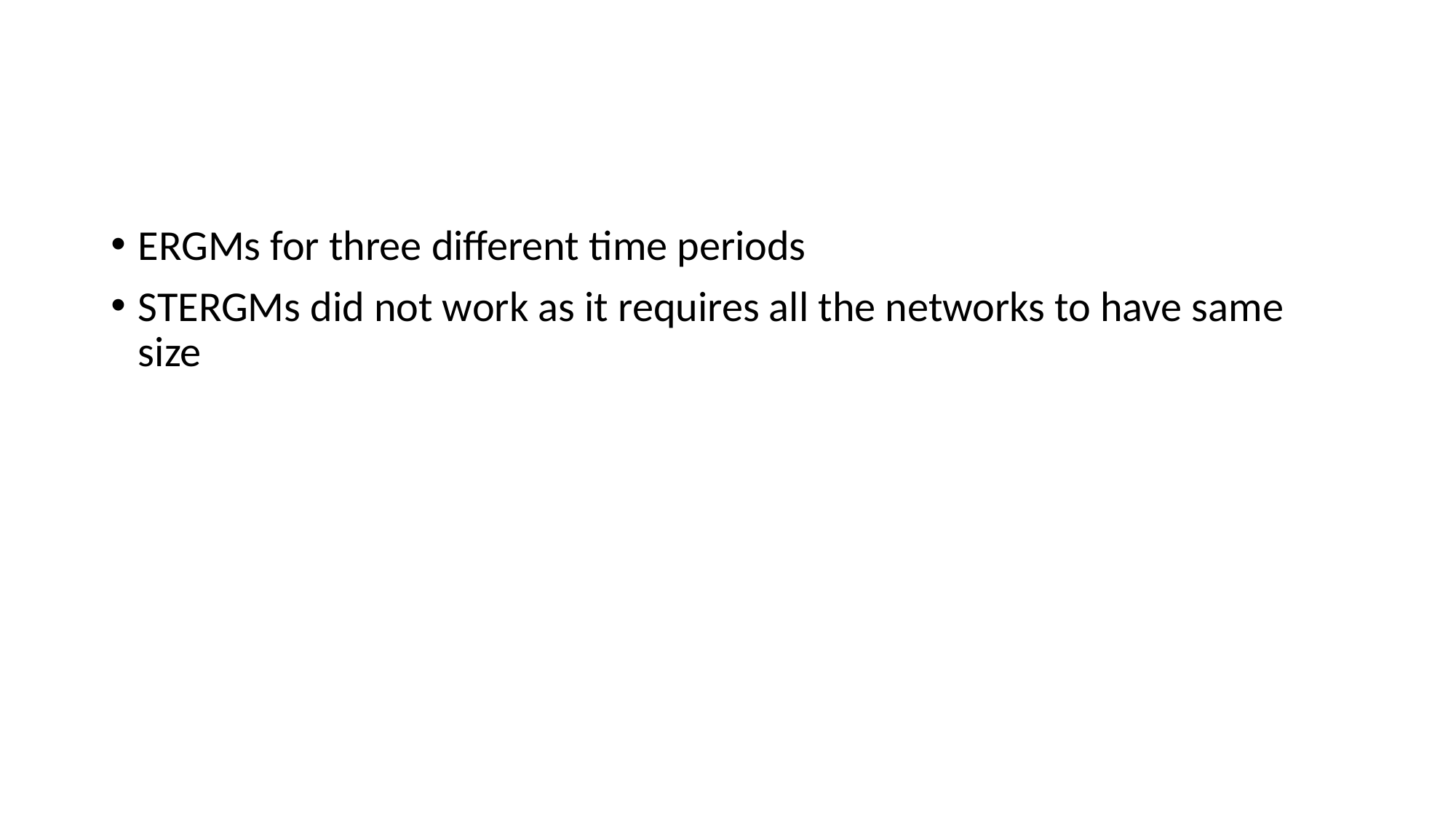

#
ERGMs for three different time periods
STERGMs did not work as it requires all the networks to have same size